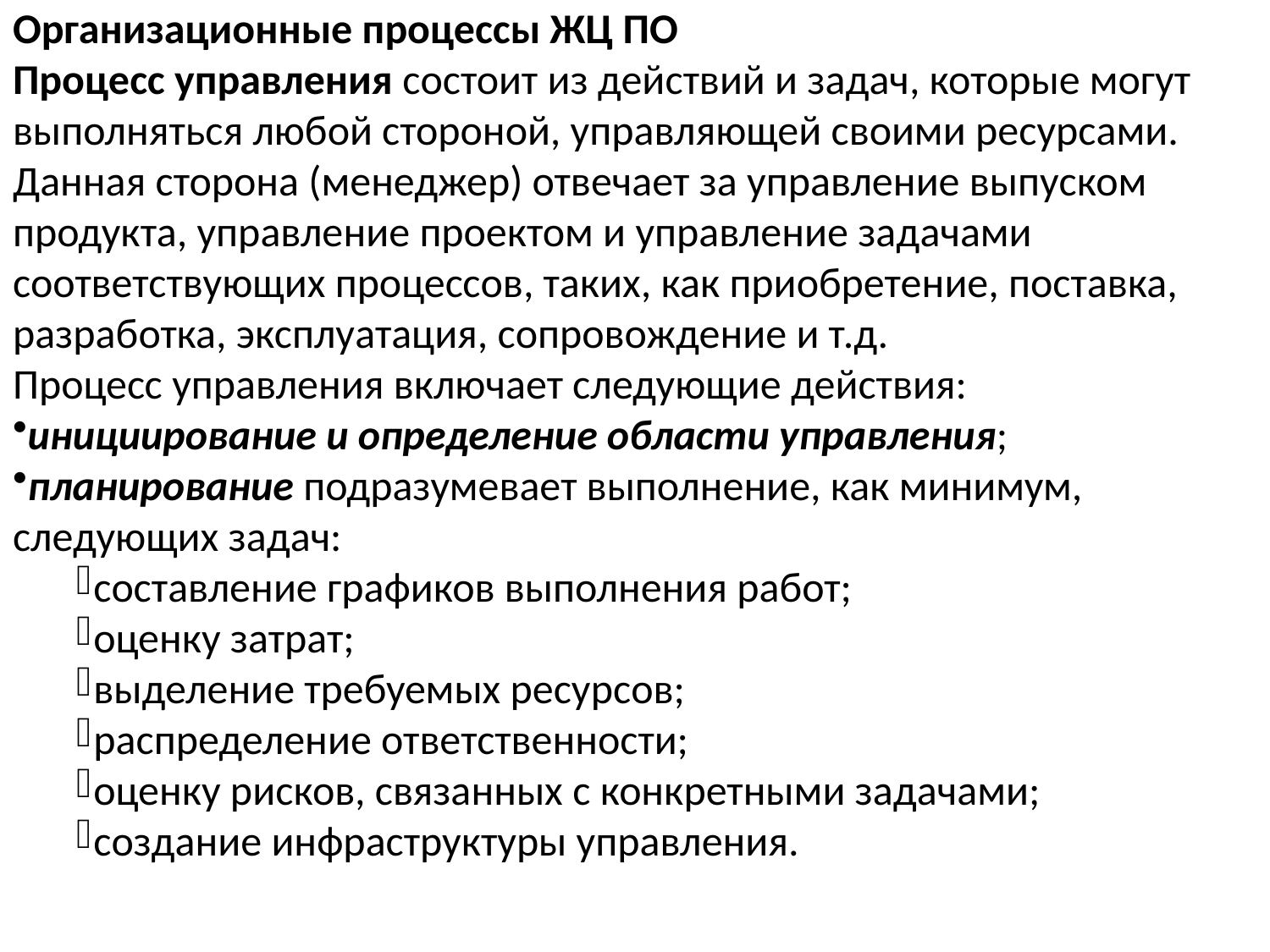

Организационные процессы ЖЦ ПО
Процесс управления состоит из действий и задач, которые могут выполняться любой стороной, управляющей своими ресурсами. Данная сторона (менеджер) отвечает за управление выпуском продукта, управление проектом и управление задачами соответствующих процессов, таких, как приобретение, поставка, разработка, эксплуатация, сопровождение и т.д.
Процесс управления включает следующие действия:
инициирование и определение области управления;
планирование подразумевает выполнение, как минимум, следующих задач:
составление графиков выполнения работ;
оценку затрат;
выделение требуемых ресурсов;
распределение ответственности;
оценку рисков, связанных с конкретными задачами;
создание инфраструктуры управления.